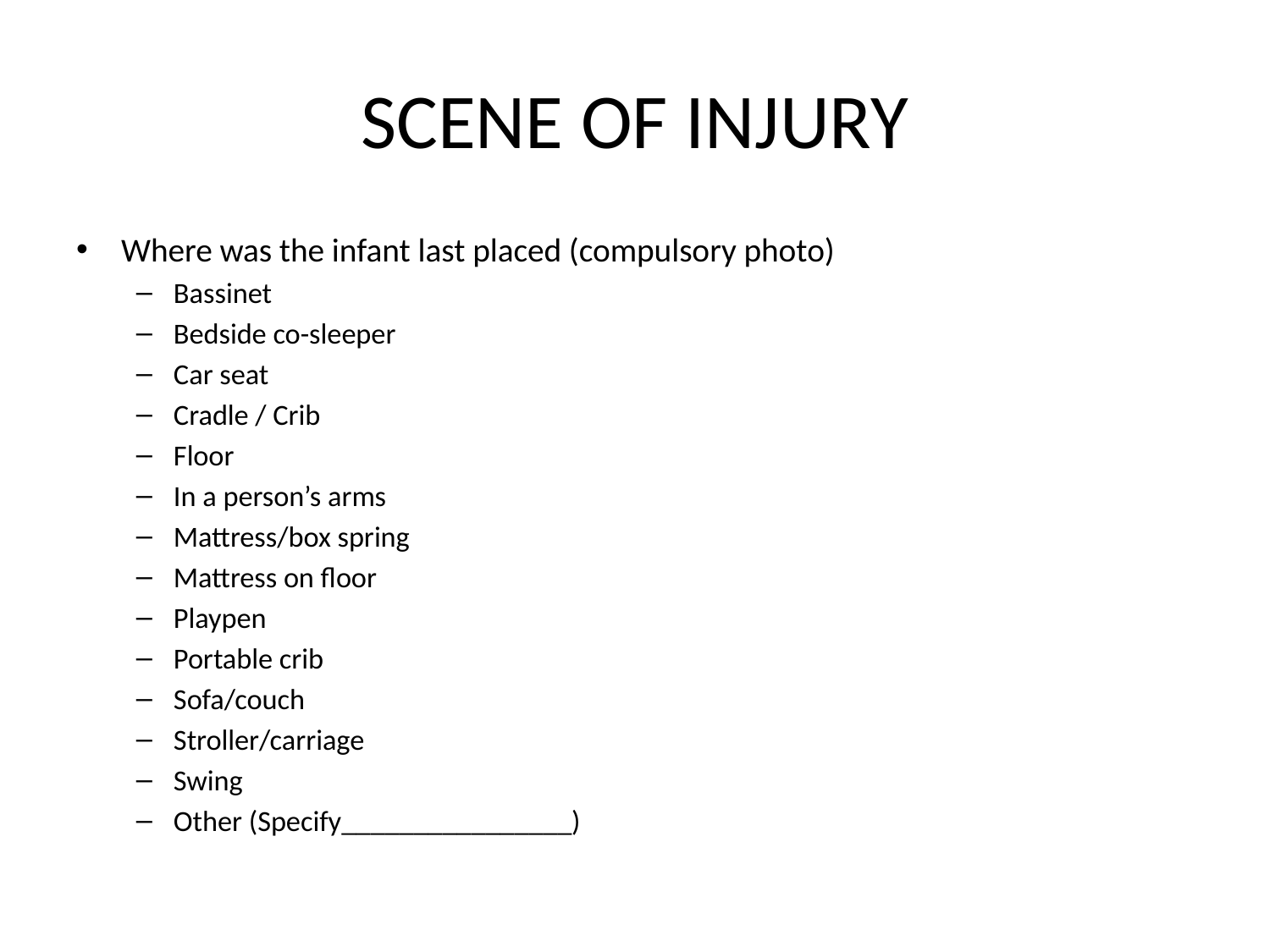

# SCENE OF INJURY
Where was the infant last placed (compulsory photo)
Bassinet
Bedside co-sleeper
Car seat
Cradle / Crib
Floor
In a person’s arms
Mattress/box spring
Mattress on floor
Playpen
Portable crib
Sofa/couch
Stroller/carriage
Swing
Other (Specify________________)